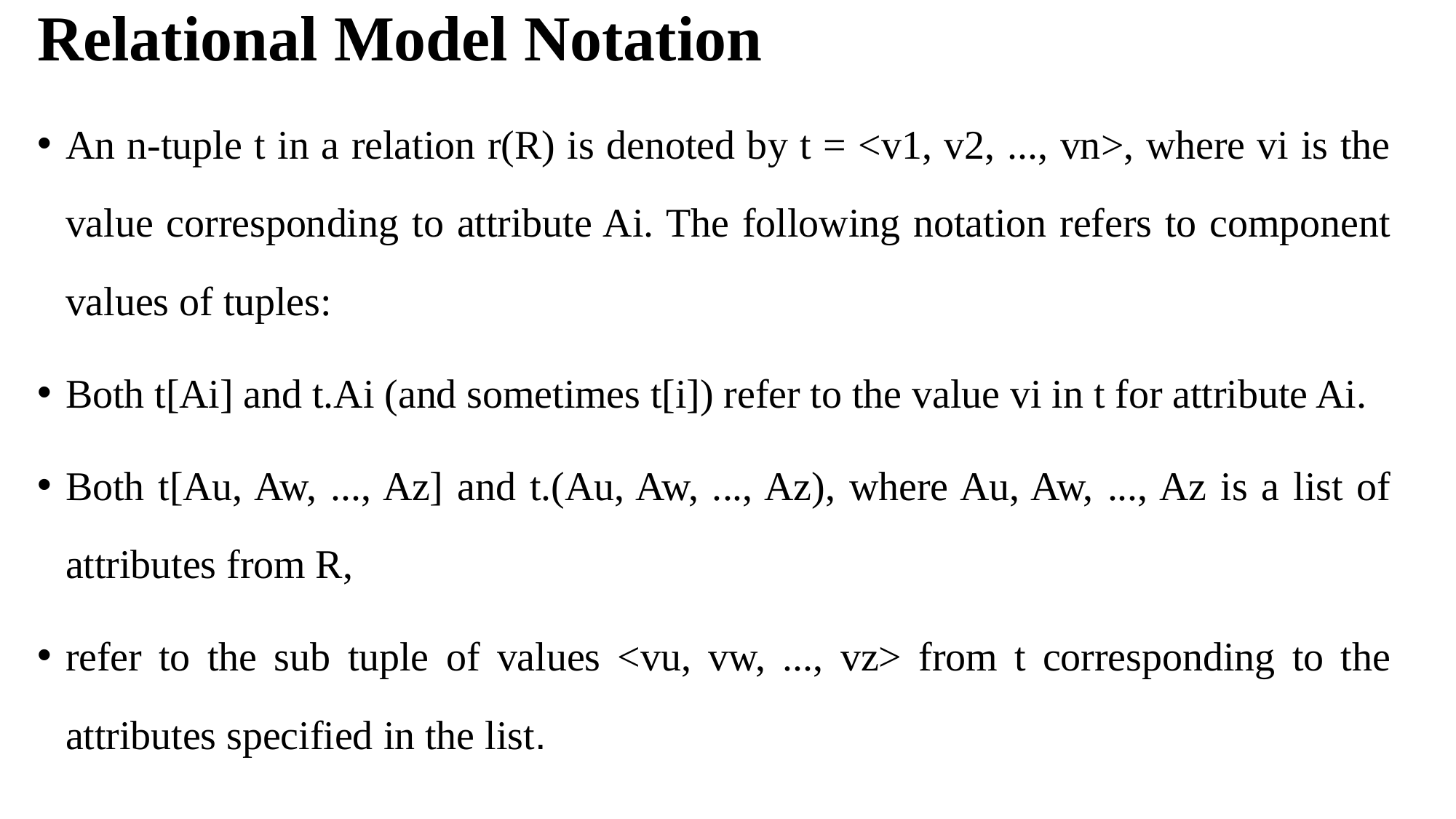

Relational Model Notation
An n-tuple t in a relation r(R) is denoted by t = <v1, v2, ..., vn>, where vi is the value corresponding to attribute Ai. The following notation refers to component values of tuples:
Both t[Ai] and t.Ai (and sometimes t[i]) refer to the value vi in t for attribute Ai.
Both t[Au, Aw, ..., Az] and t.(Au, Aw, ..., Az), where Au, Aw, ..., Az is a list of attributes from R,
refer to the sub tuple of values <vu, vw, ..., vz> from t corresponding to the attributes specified in the list.